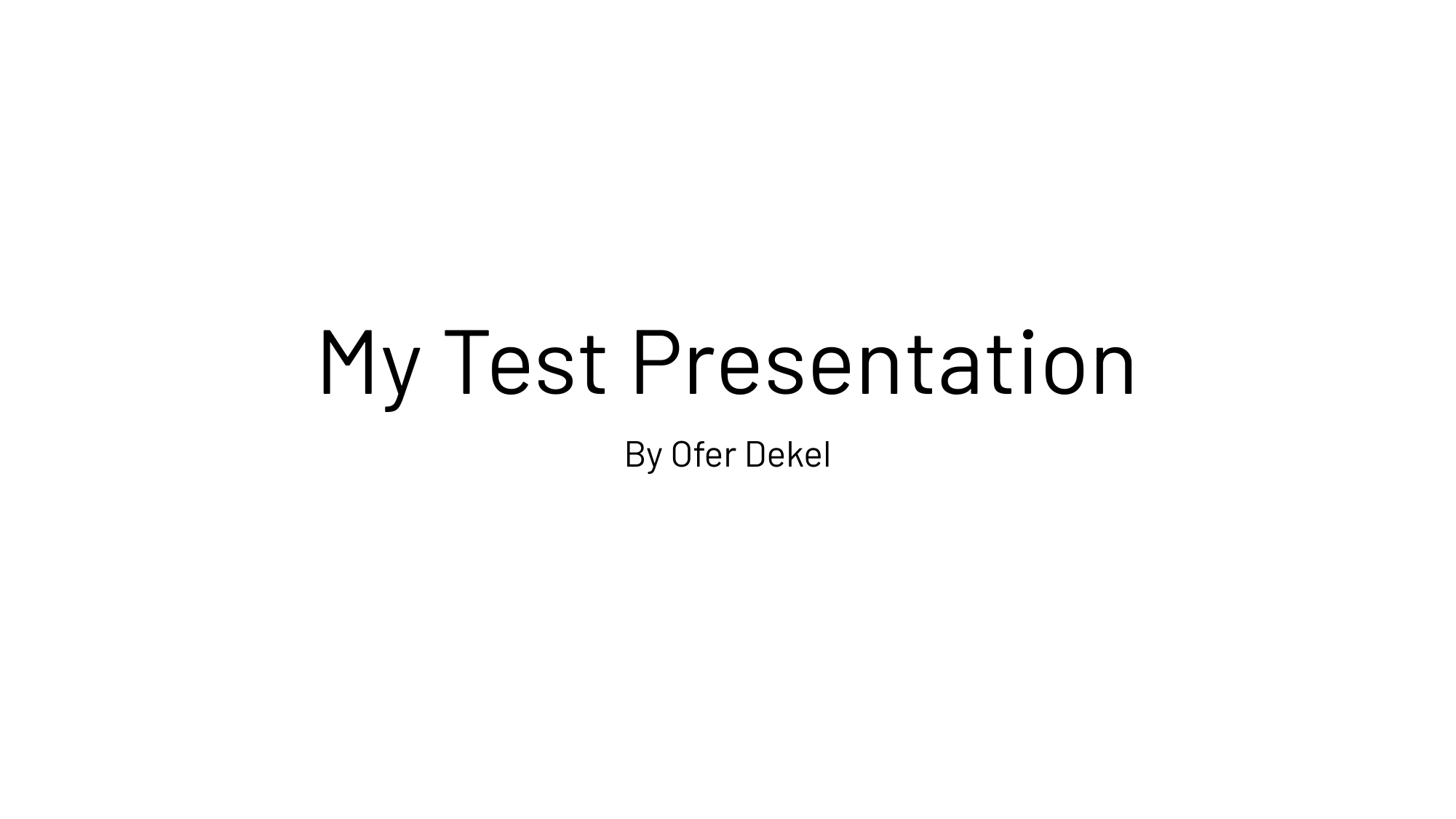

# My Test Presentation
By Ofer Dekel